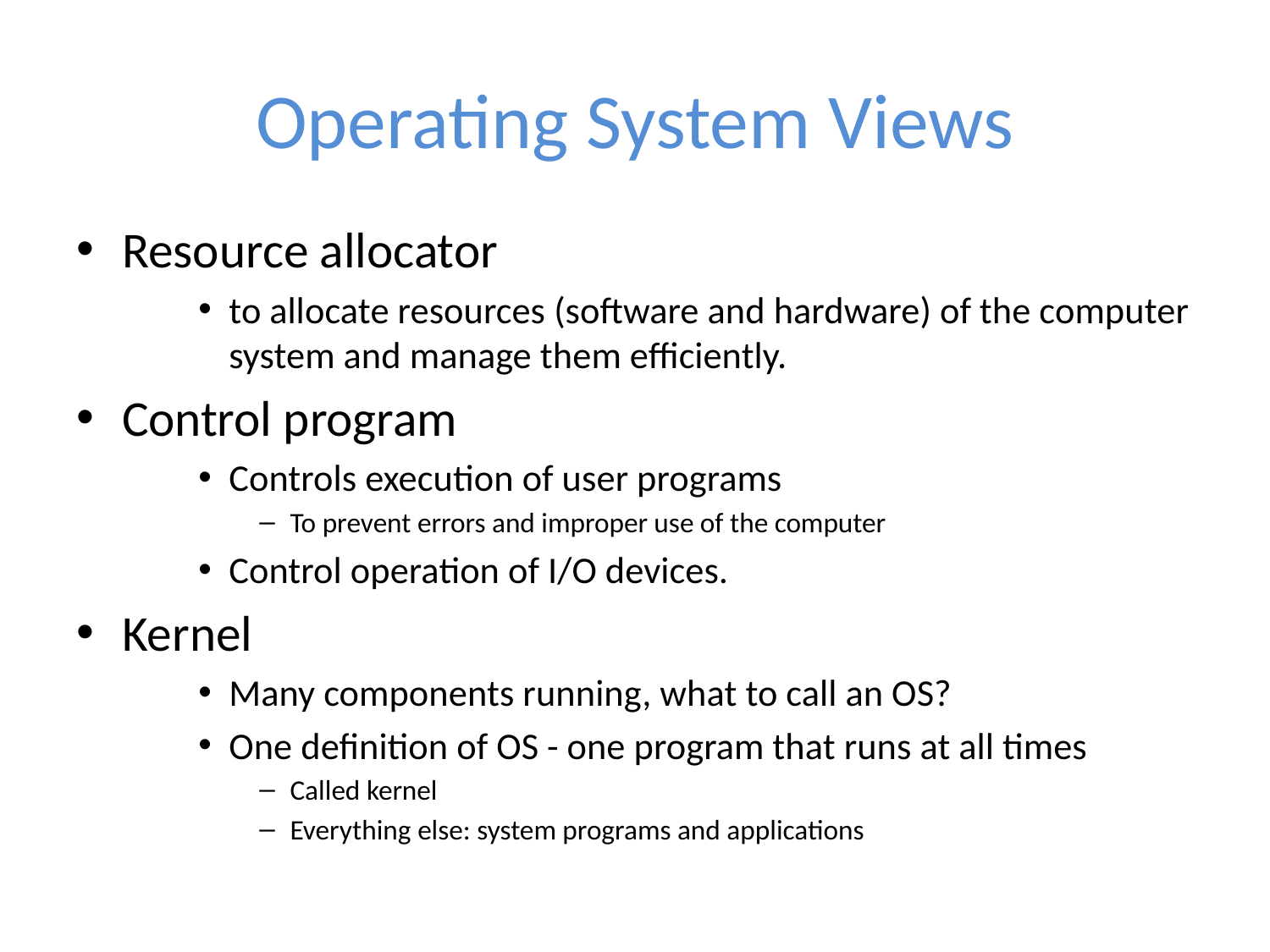

# Operating System Views
Resource allocator
to allocate resources (software and hardware) of the computer system and manage them efficiently.
Control program
Controls execution of user programs
To prevent errors and improper use of the computer
Control operation of I/O devices.
Kernel
Many components running, what to call an OS?
One definition of OS - one program that runs at all times
Called kernel
Everything else: system programs and applications